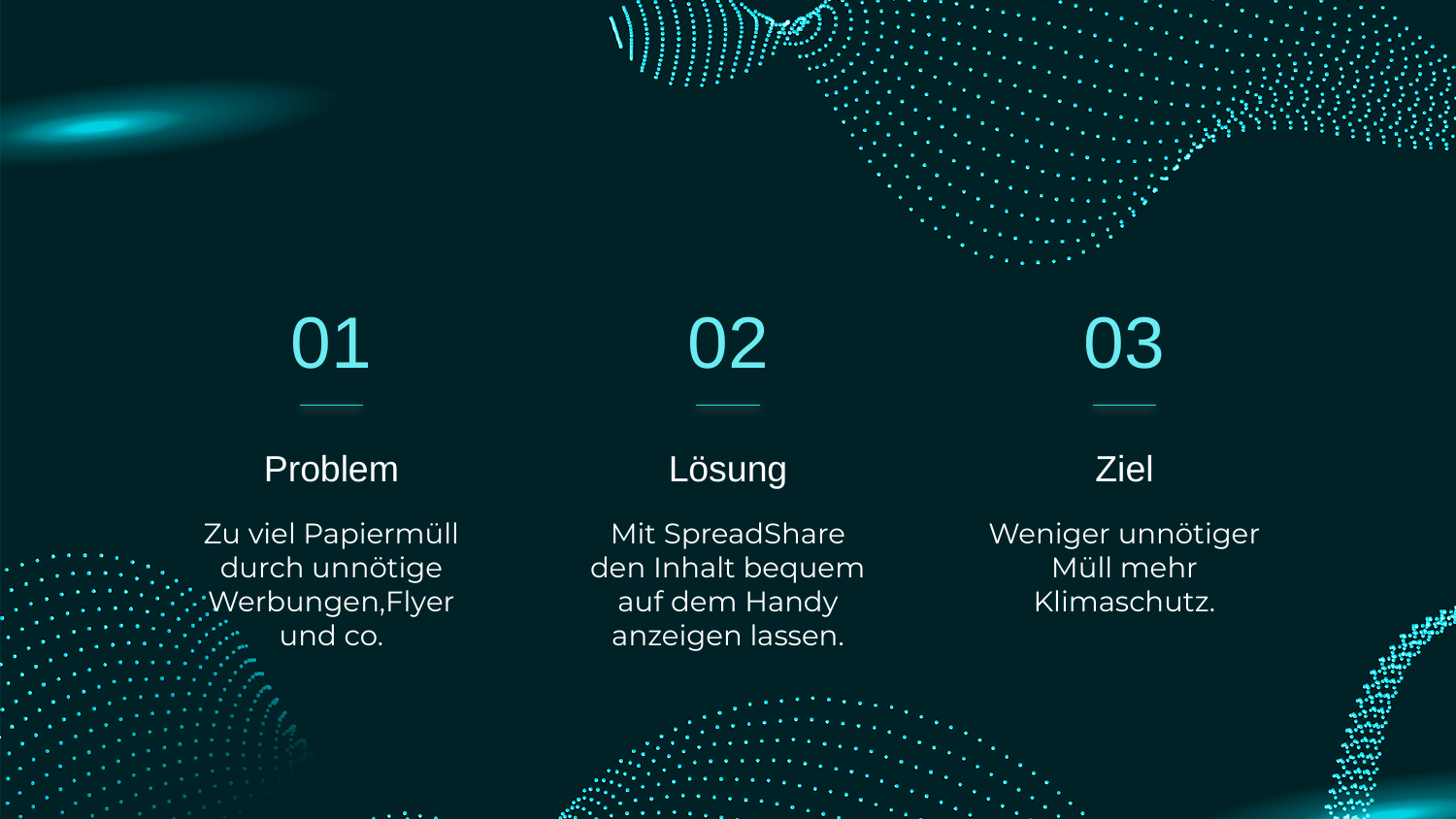

01
02
03
Problem
# Lösung
Ziel
Zu viel Papiermüll
durch unnötige
Werbungen,Flyer und co.
Mit SpreadShare
den Inhalt bequem auf dem Handy anzeigen lassen.
Weniger unnötiger Müll mehr Klimaschutz.